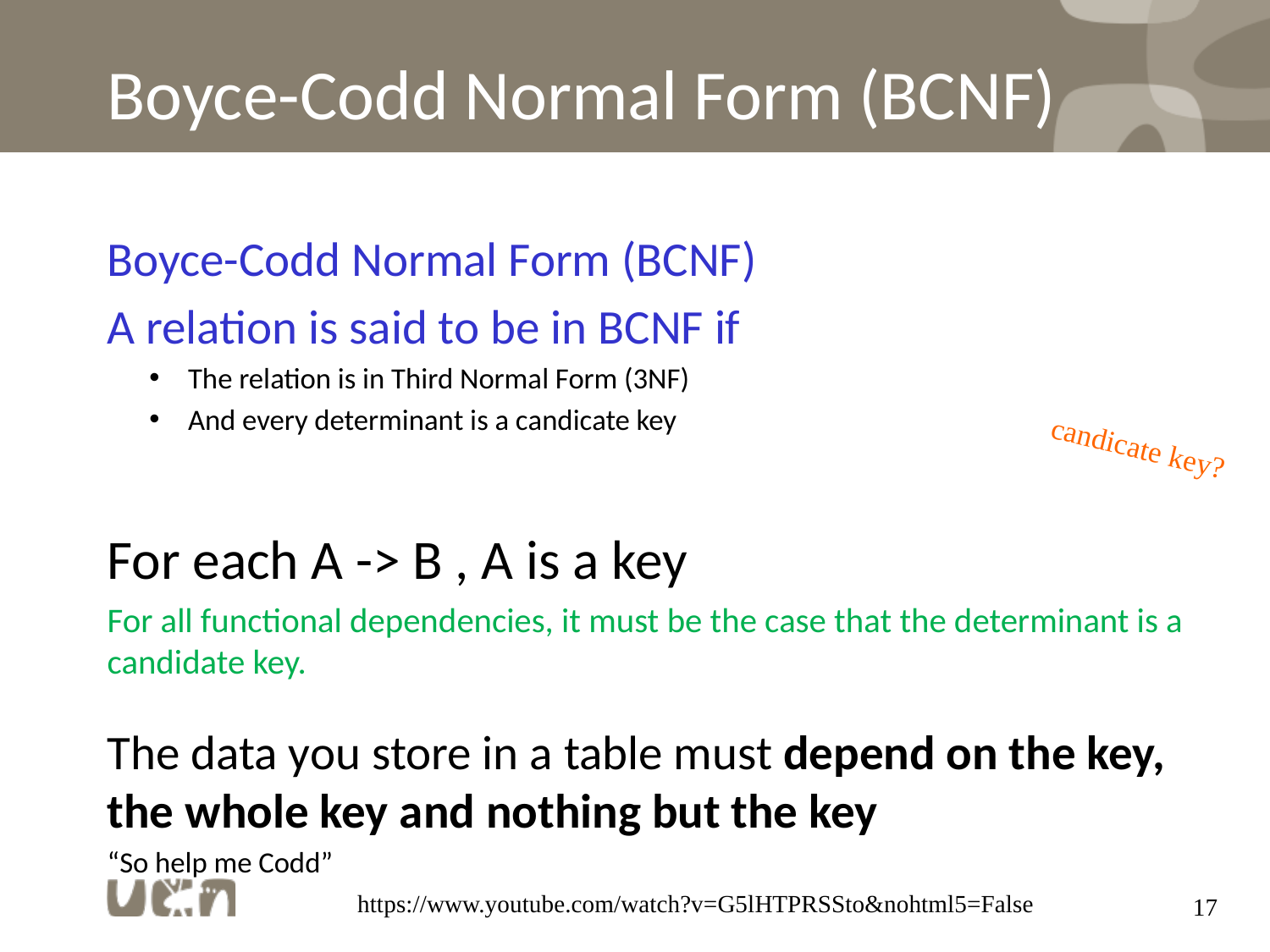

# Boyce-Codd Normal Form (BCNF)
Boyce-Codd Normal Form (BCNF)
A relation is said to be in BCNF if
The relation is in Third Normal Form (3NF)
And every determinant is a candicate key

For each A -> B , A is a key
For all functional dependencies, it must be the case that the determinant is a candidate key.

The data you store in a table must depend on the key, the whole key and nothing but the key
“So help me Codd”

candicate key?
17
https://www.youtube.com/watch?v=G5lHTPRSSto&nohtml5=False